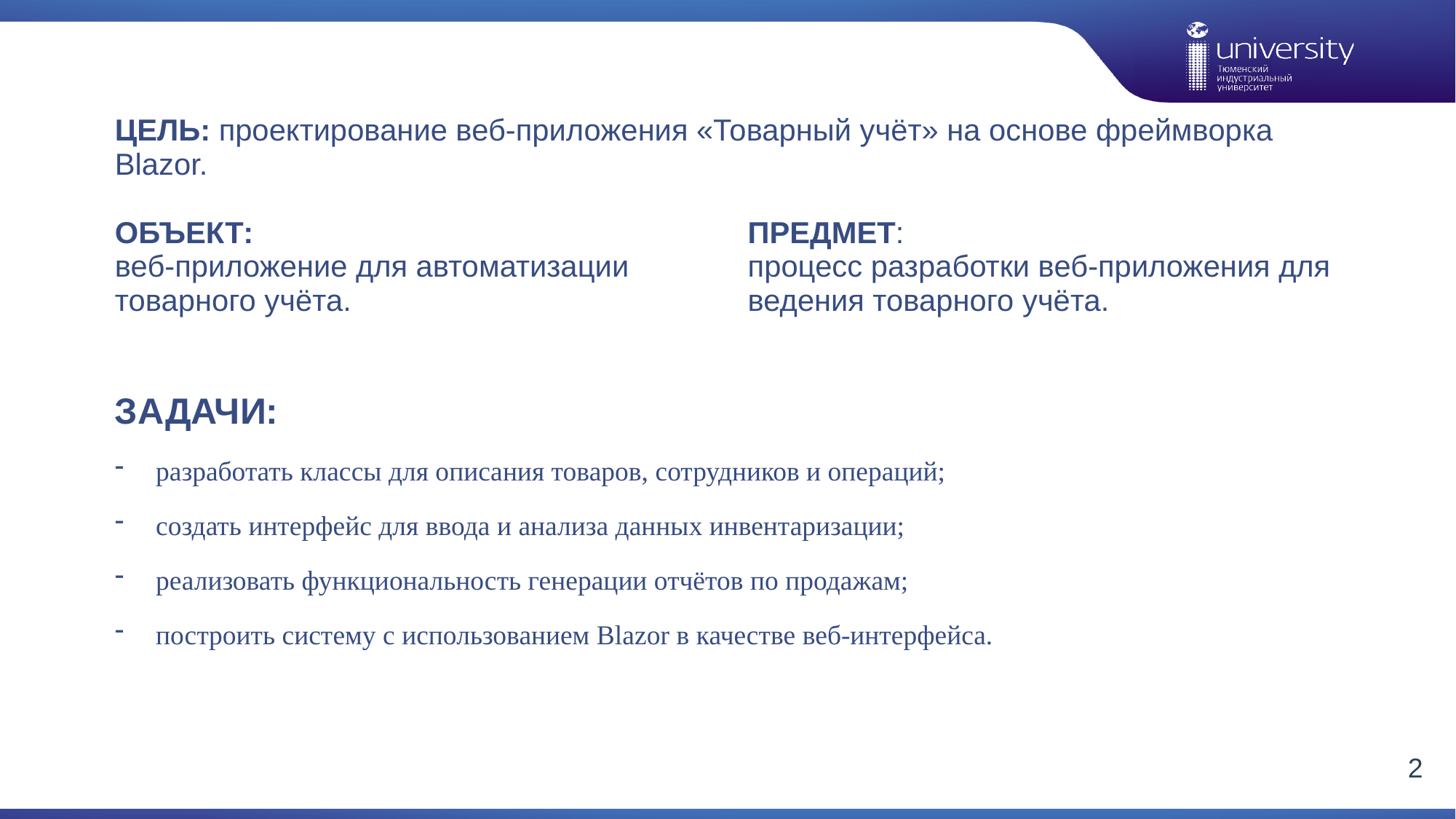

| ЦЕЛЬ: проектирование веб-приложения «Товарный учёт» на основе фреймворка Blazor. |  |
| --- | --- |
| ОБЪЕКТ: веб-приложение для автоматизации товарного учёта. | ПРЕДМЕТ: процесс разработки веб-приложения для ведения товарного учёта. |
ЗАДАЧИ:
разработать классы для описания товаров, сотрудников и операций;
создать интерфейс для ввода и анализа данных инвентаризации;
реализовать функциональность генерации отчётов по продажам;
построить систему с использованием Blazor в качестве веб-интерфейса.

2